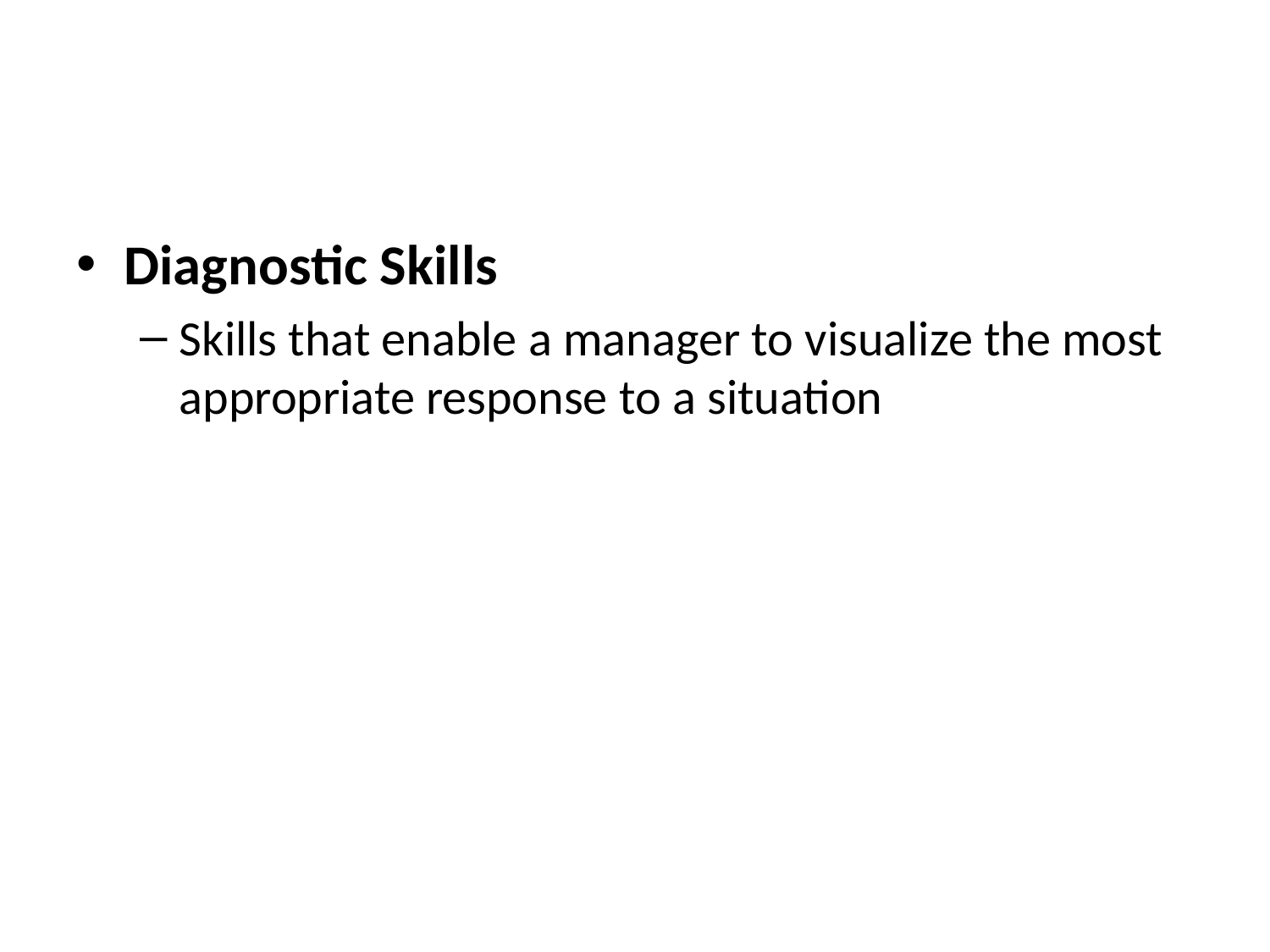

#
Diagnostic Skills
Skills that enable a manager to visualize the most appropriate response to a situation